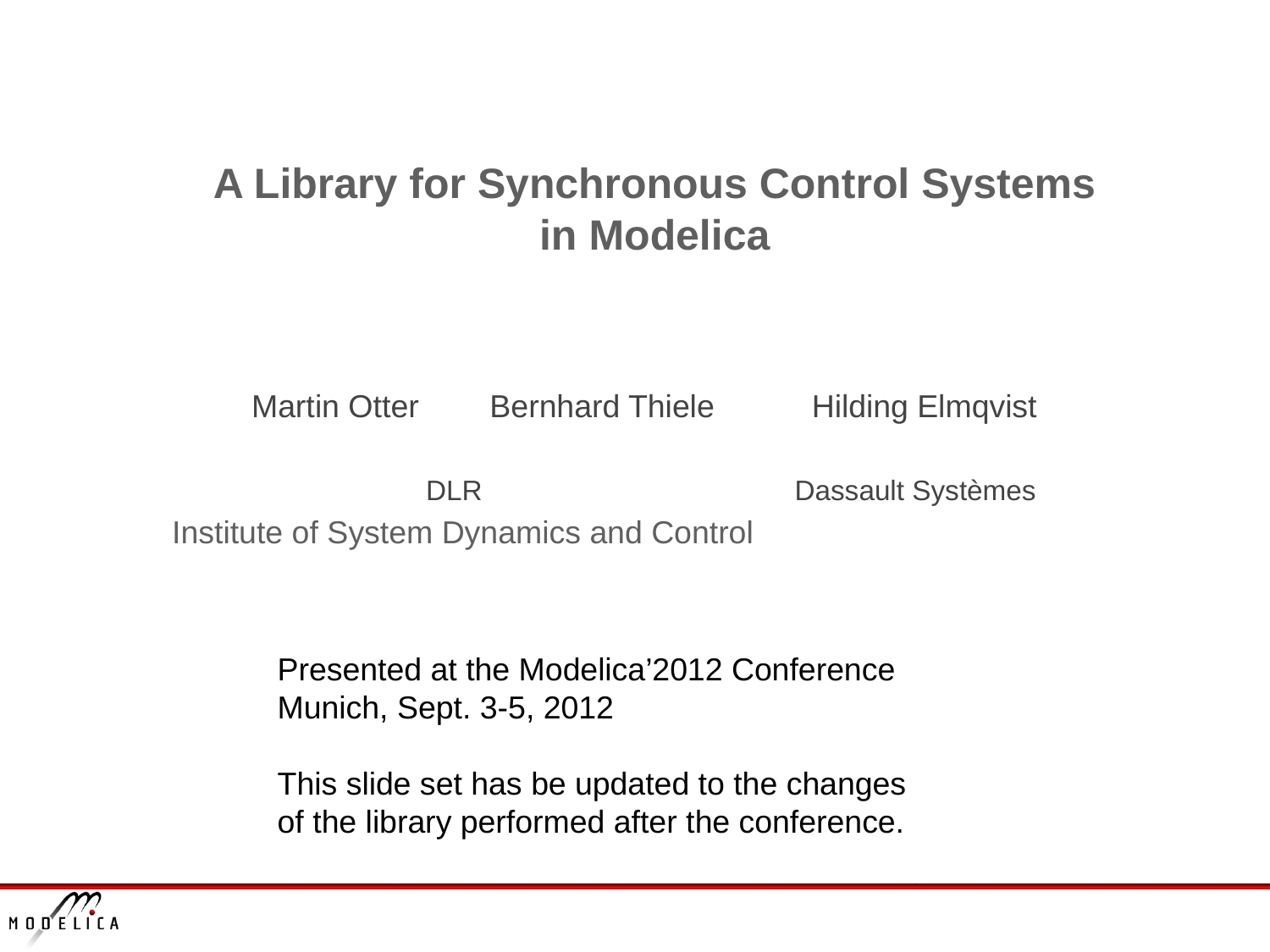

# A Library for Synchronous Control Systems in Modelica
Martin Otter        Bernhard Thiele           Hilding Elmqvist

                                         DLR                                        Dassault Systèmes
Institute of System Dynamics and Control
Presented at the Modelica’2012 Conference
Munich, Sept. 3-5, 2012
This slide set has be updated to the changes of the library performed after the conference.